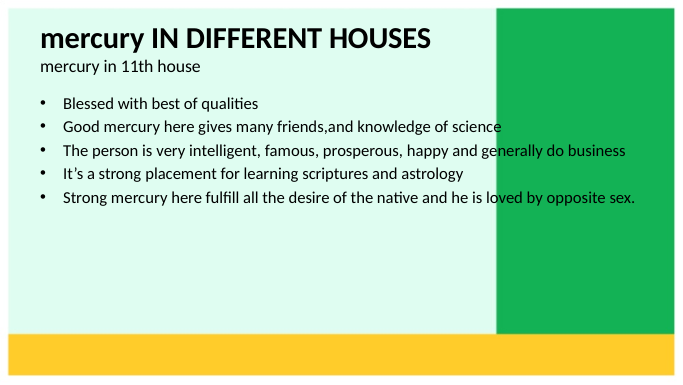

# mercury IN DIFFERENT HOUSES mercury in 11th house
Blessed with best of qualities
Good mercury here gives many friends,and knowledge of science
The person is very intelligent, famous, prosperous, happy and generally do business
It’s a strong placement for learning scriptures and astrology
Strong mercury here fulfill all the desire of the native and he is loved by opposite sex.